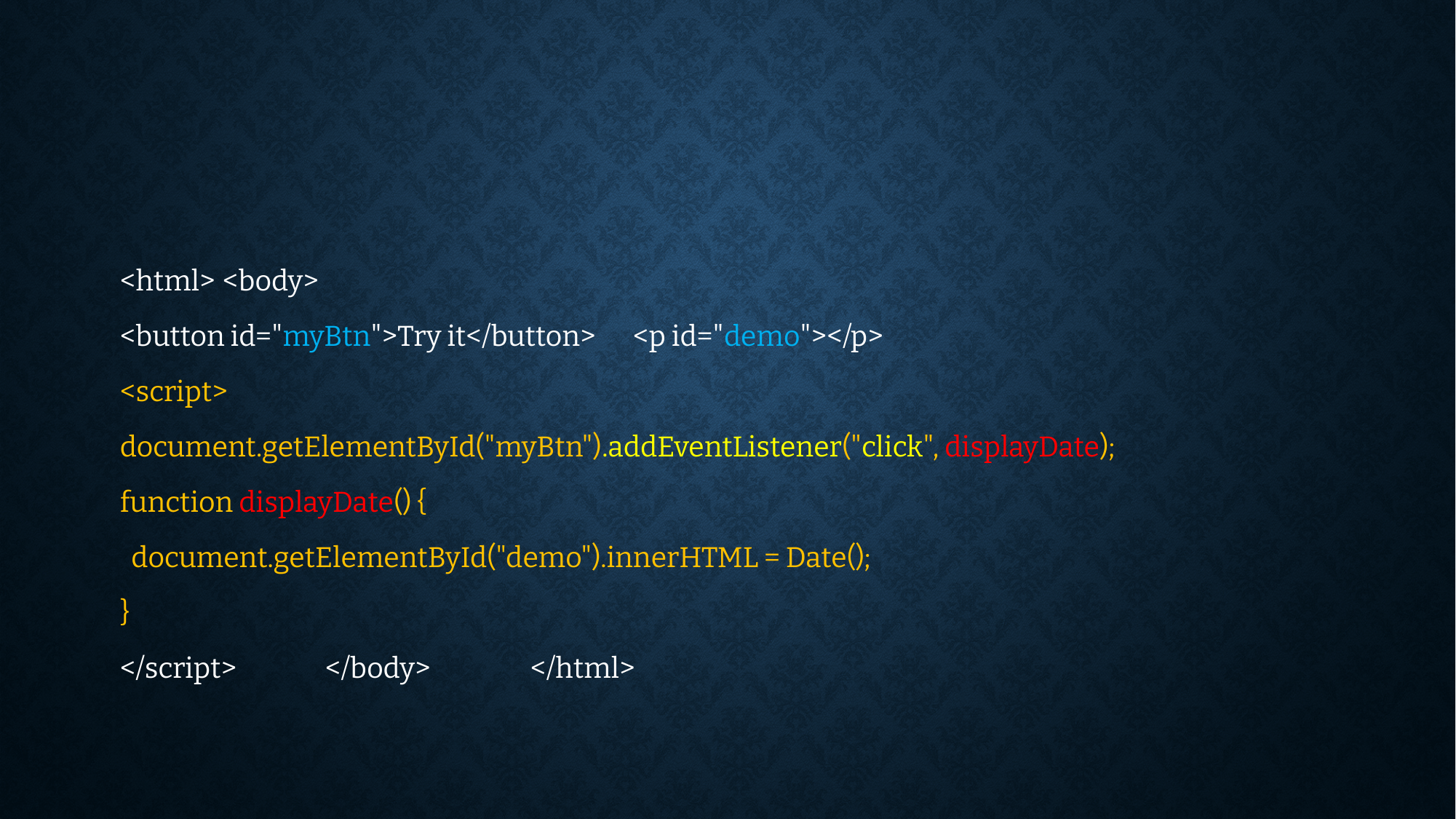

#
<html>	<body>
<button id="myBtn">Try it</button>	<p id="demo"></p>
<script>
document.getElementById("myBtn").addEventListener("click", displayDate);
function displayDate() {
  document.getElementById("demo").innerHTML = Date();
}
</script>	</body>	</html>